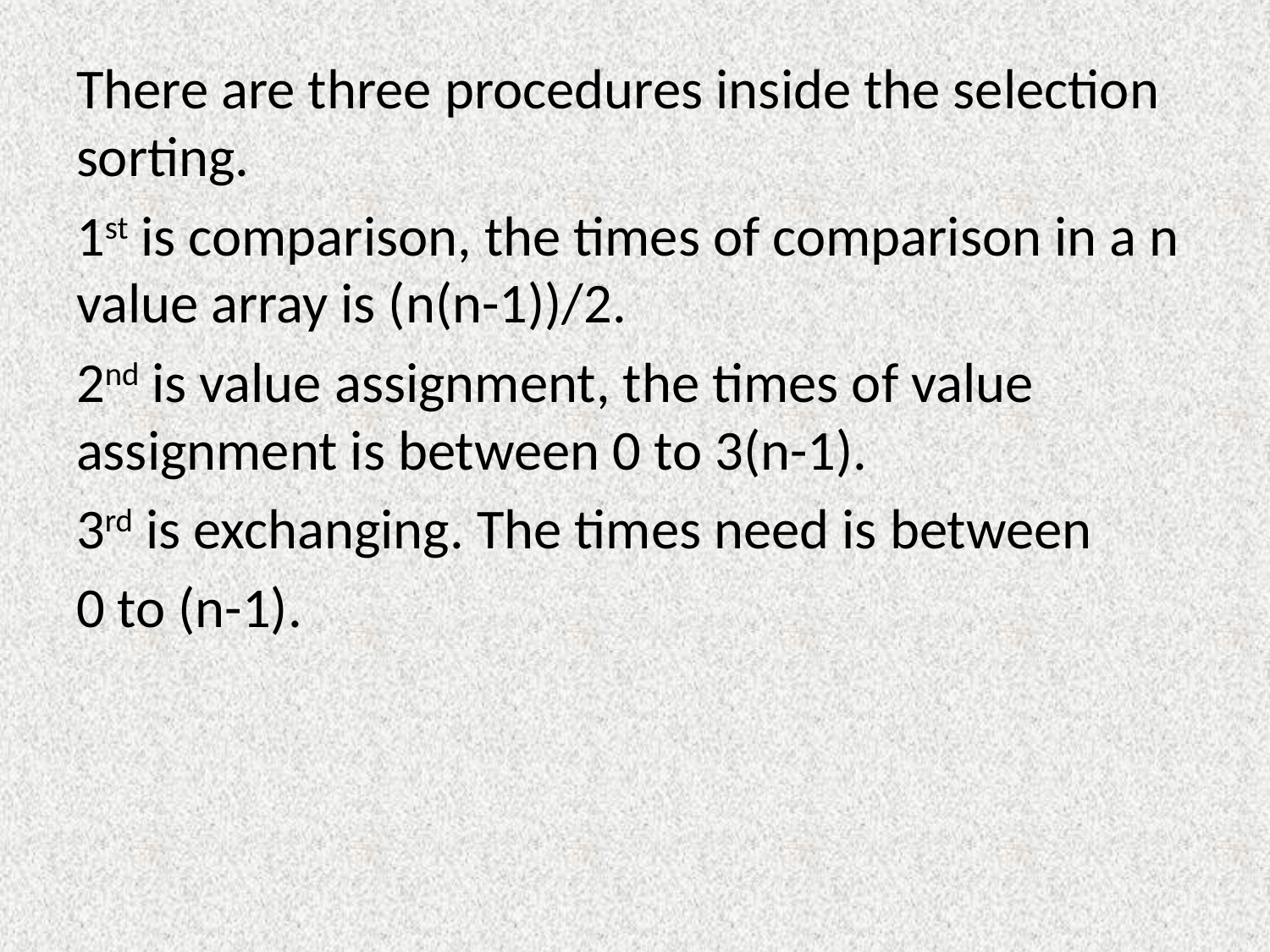

There are three procedures inside the selection sorting.
1st is comparison, the times of comparison in a n value array is (n(n-1))/2.
2nd is value assignment, the times of value assignment is between 0 to 3(n-1).
3rd is exchanging. The times need is between
0 to (n-1).